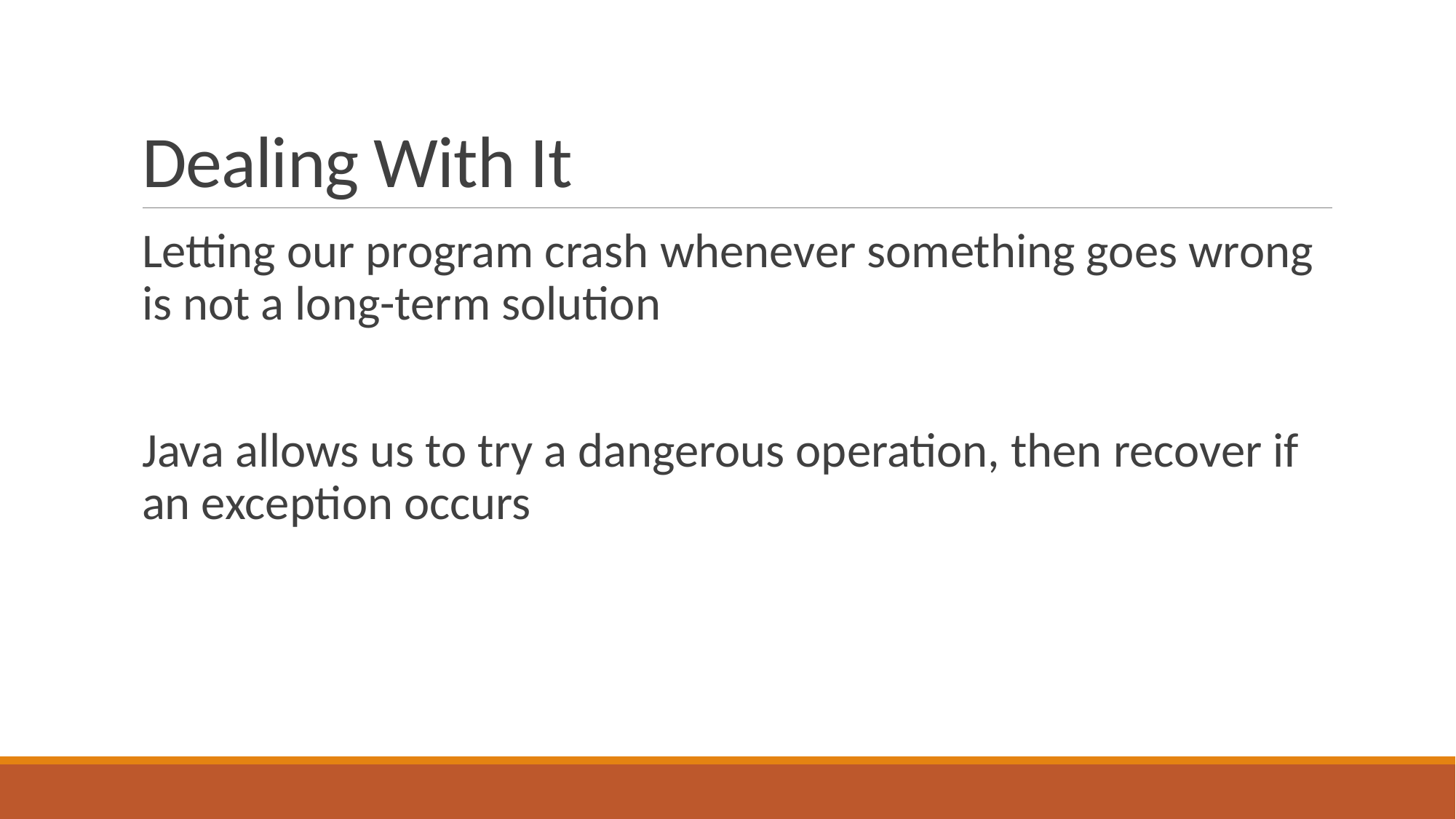

# Dealing With It
Letting our program crash whenever something goes wrong is not a long-term solution

Java allows us to try a dangerous operation, then recover if an exception occurs